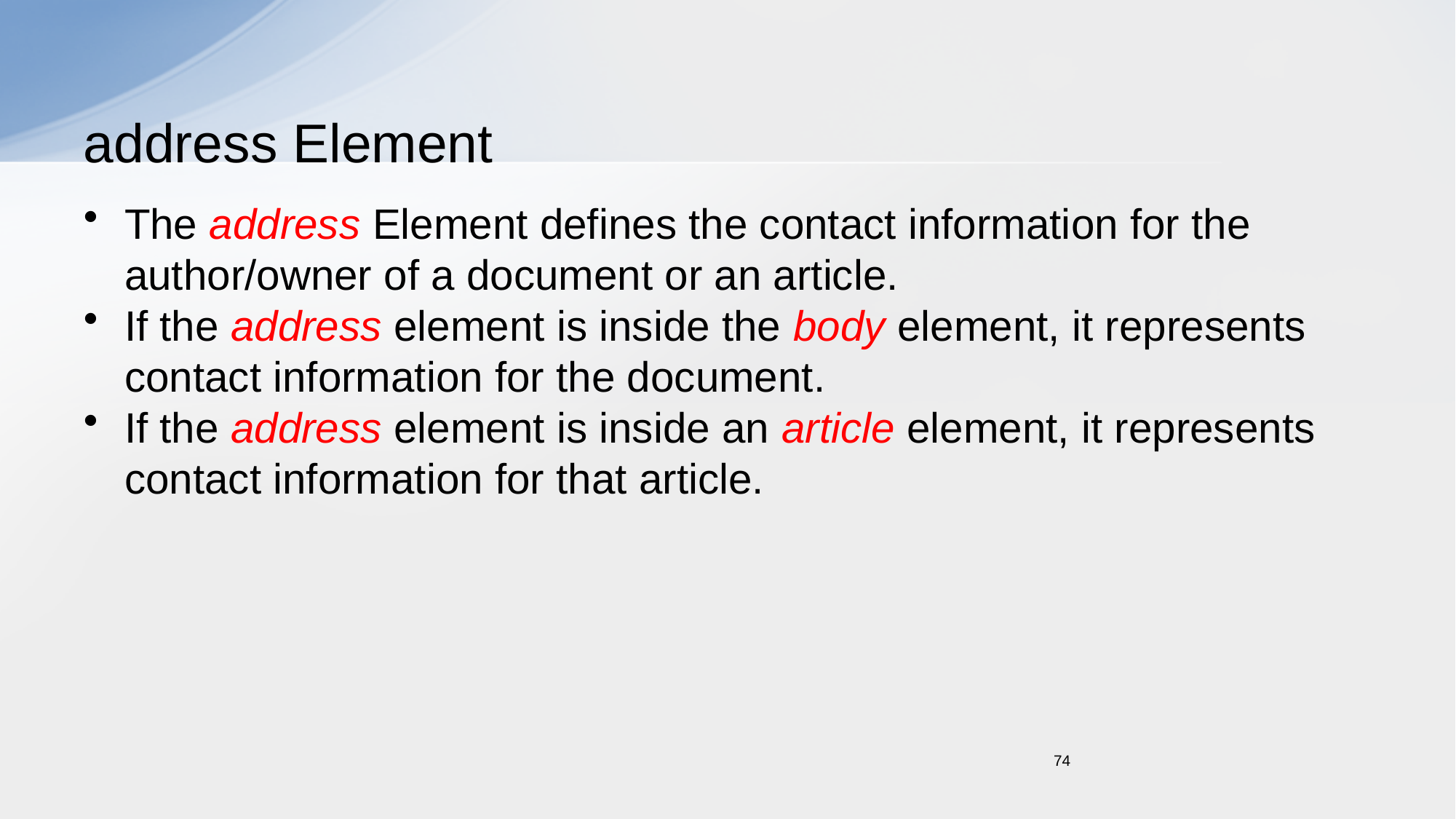

# address Element
The address Element defines the contact information for the author/owner of a document or an article.
If the address element is inside the body element, it represents contact information for the document.
If the address element is inside an article element, it represents contact information for that article.

74